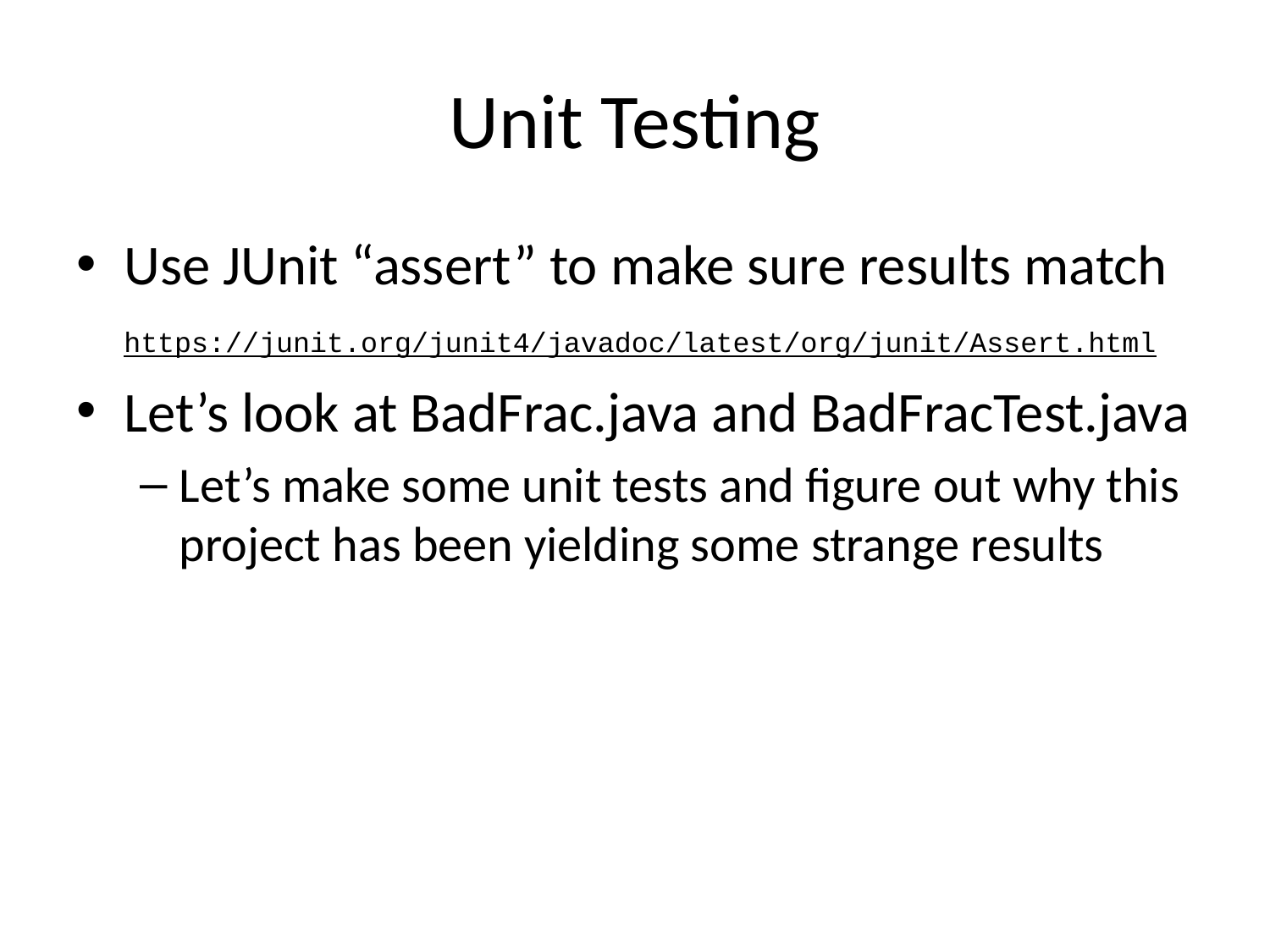

# Unit Testing
Use JUnit “assert” to make sure results match
https://junit.org/junit4/javadoc/latest/org/junit/Assert.html
Let’s look at BadFrac.java and BadFracTest.java
Let’s make some unit tests and figure out why this project has been yielding some strange results